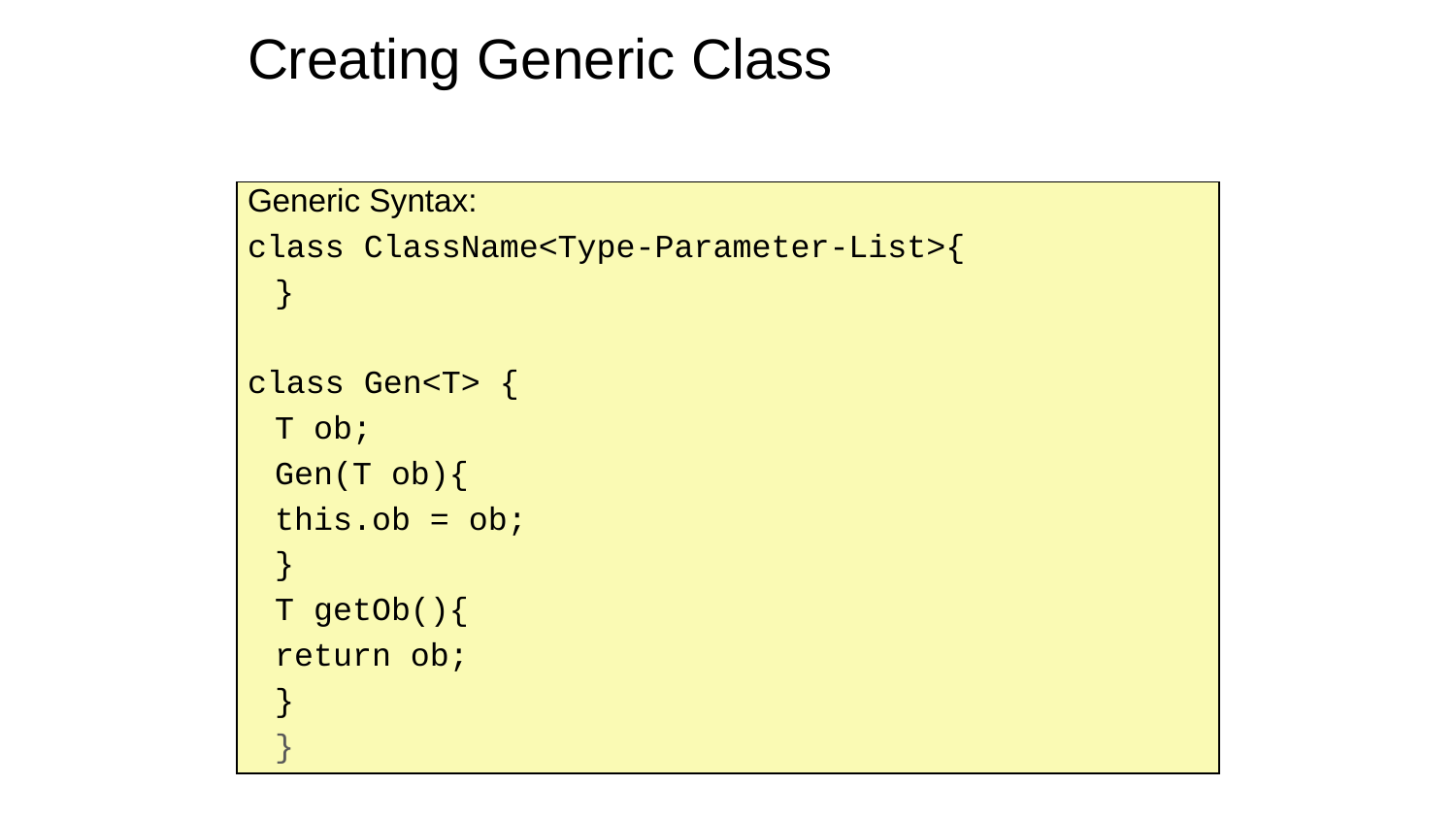

# Creating Generic Class
Generic Syntax:
class ClassName<Type-Parameter-List>{
	}

class Gen<T> {
		T ob;
		Gen(T ob){
			this.ob = ob;
		}
		T getOb(){
			return ob;
		}
	}